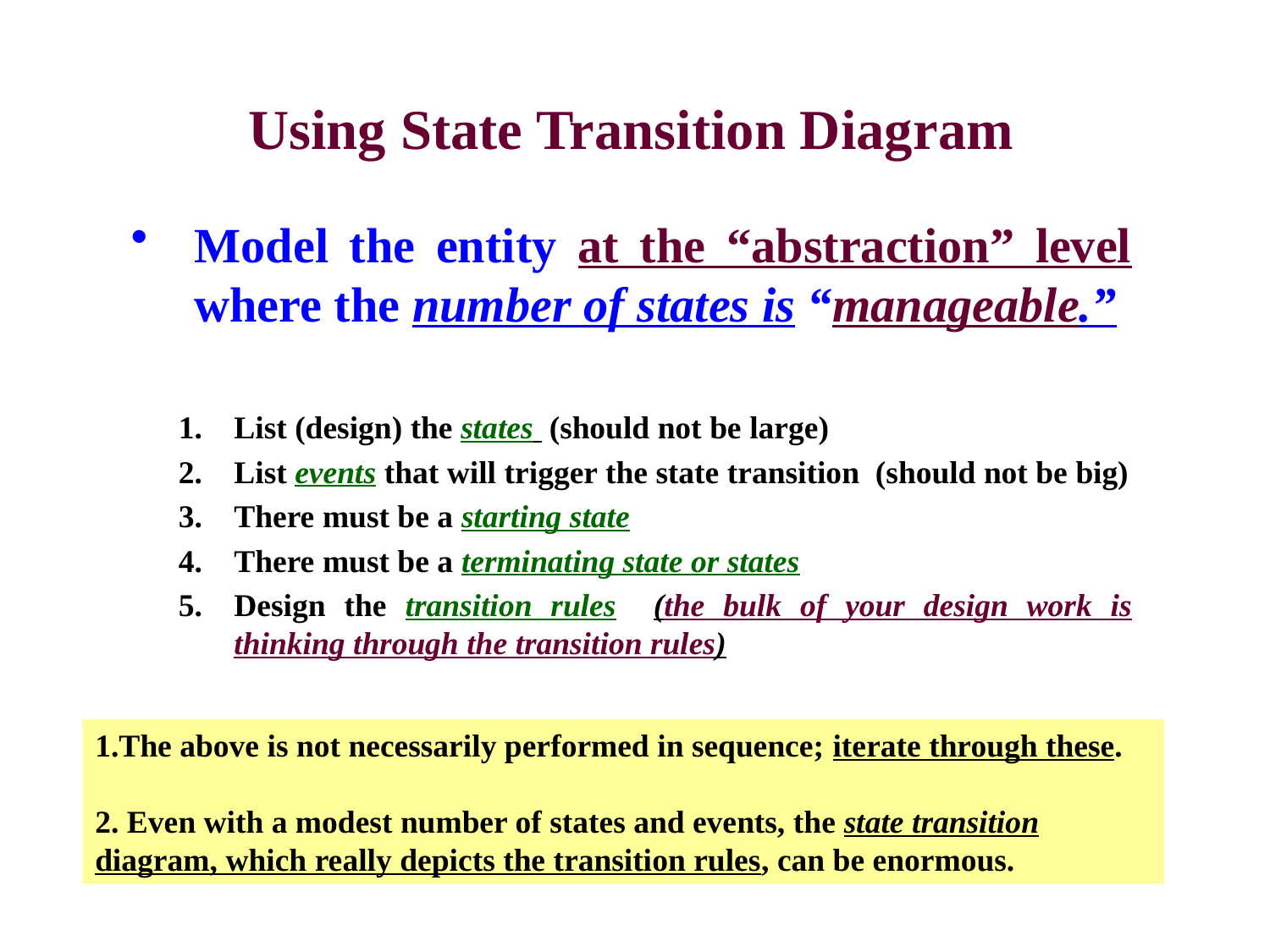

# Using State Transition Diagram
Model the entity at the “abstraction” level where the number of states is “manageable.”

List (design) the states  (should not be large)
List events that will trigger the state transition  (should not be big)
There must be a starting state
There must be a terminating state or states
Design the transition rules  (the bulk of your design work is thinking through the transition rules)
1.The above is not necessarily performed in sequence; iterate through these.

2. Even with a modest number of states and events, the state transition
diagram, which really depicts the transition rules, can be enormous.